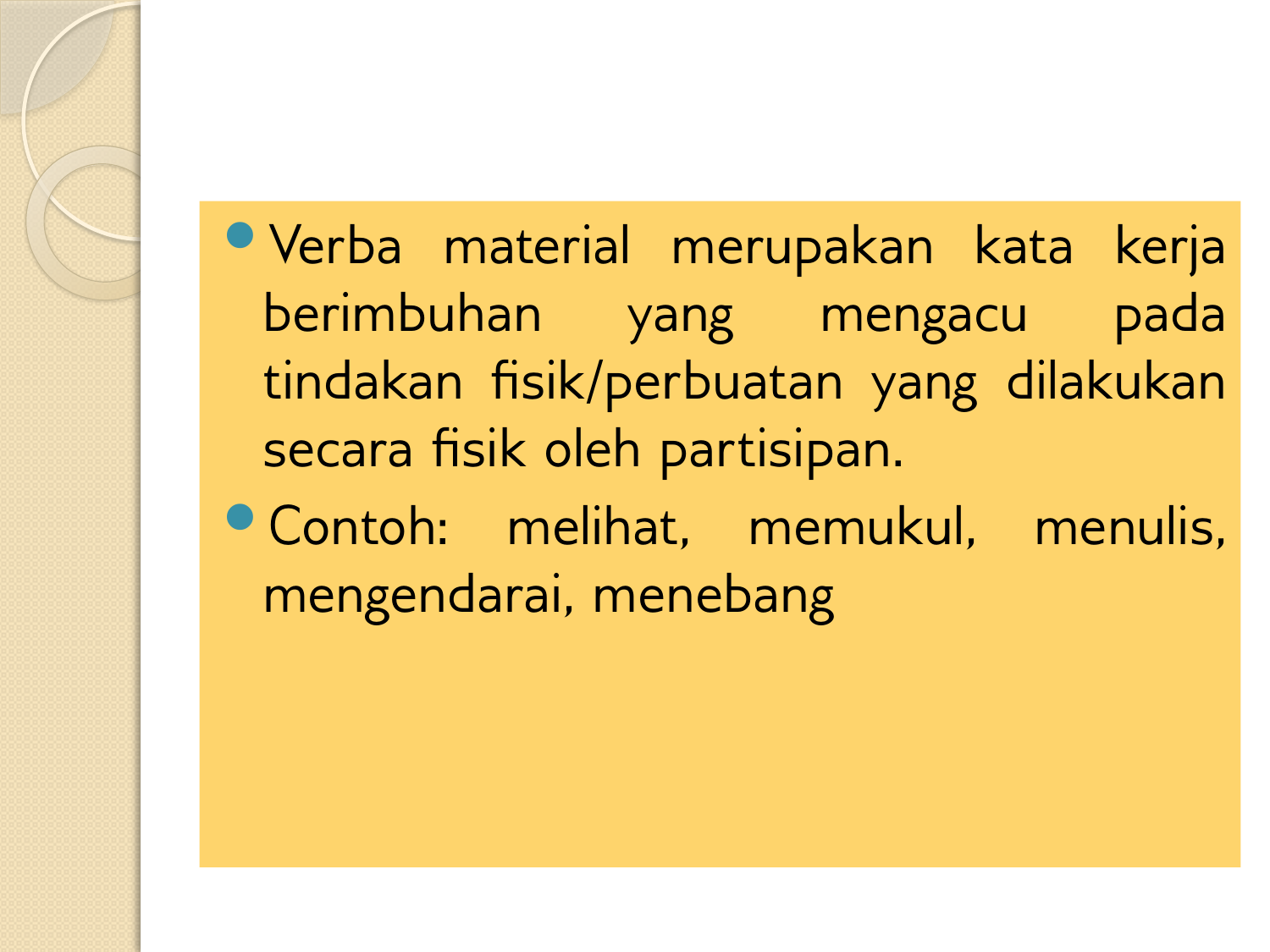

#
Verba material merupakan kata kerja berimbuhan yang mengacu pada tindakan fisik/perbuatan yang dilakukan secara fisik oleh partisipan.
Contoh: melihat, memukul, menulis, mengendarai, menebang